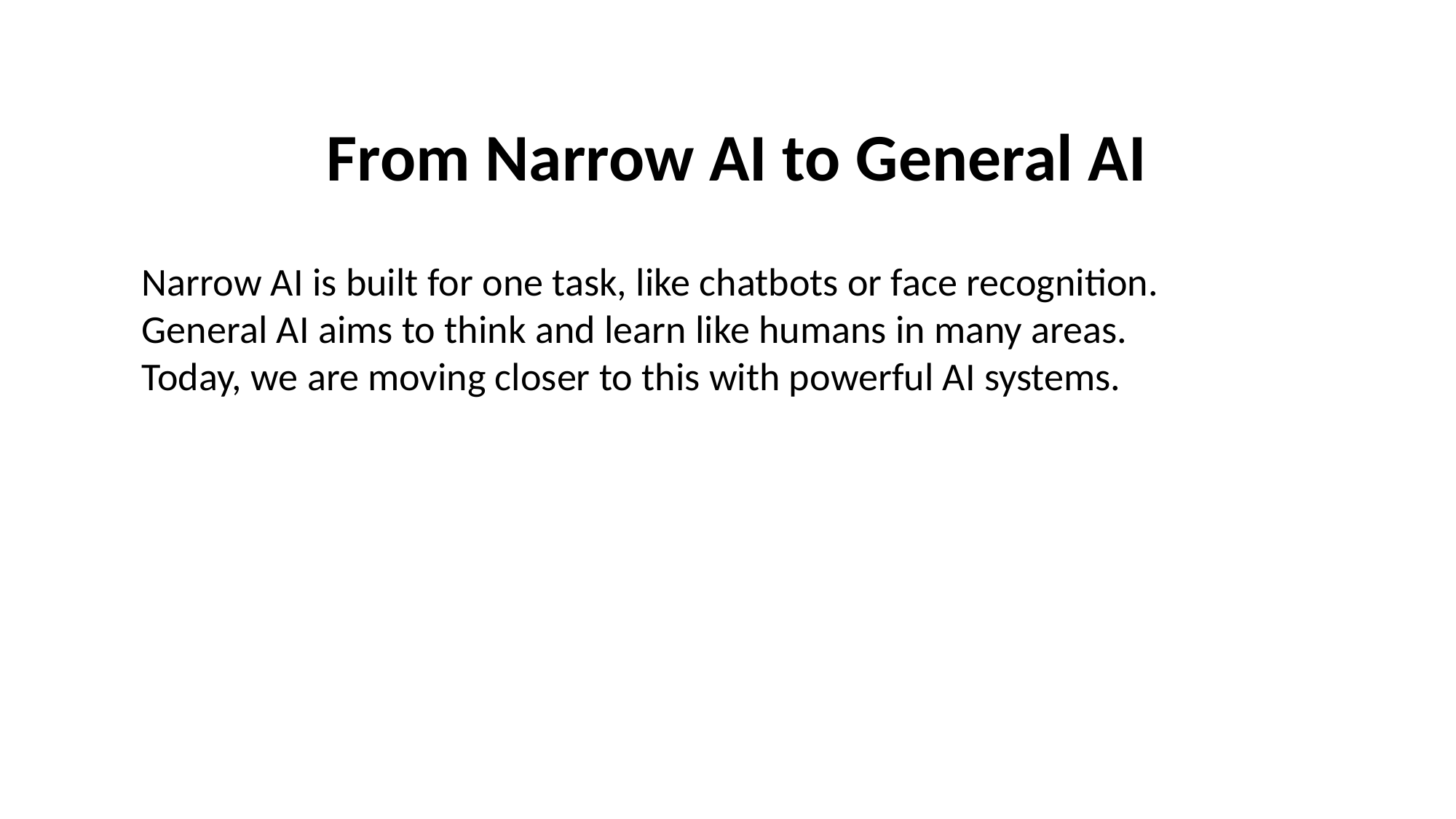

From Narrow AI to General AI

Narrow AI is built for one task, like chatbots or face recognition.
General AI aims to think and learn like humans in many areas.
Today, we are moving closer to this with powerful AI systems.